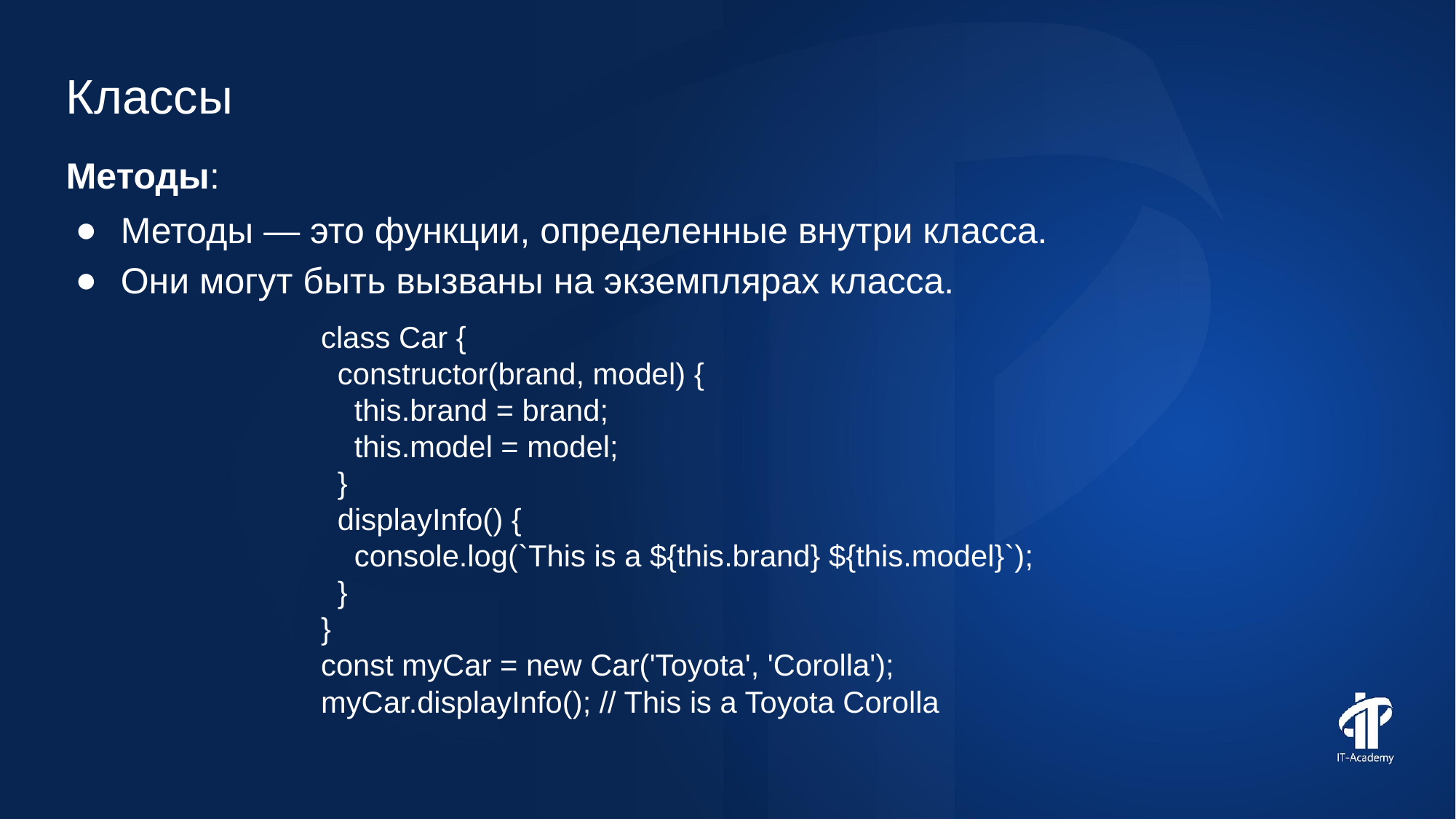

Классы
Методы:
Методы — это функции, определенные внутри класса.
Они могут быть вызваны на экземплярах класса.
class Car {
  constructor(brand, model) {
    this.brand = brand;
    this.model = model;
  }
  displayInfo() {
    console.log(`This is a ${this.brand} ${this.model}`);
  }
}
const myCar = new Car('Toyota', 'Corolla');
myCar.displayInfo(); // This is a Toyota Corolla